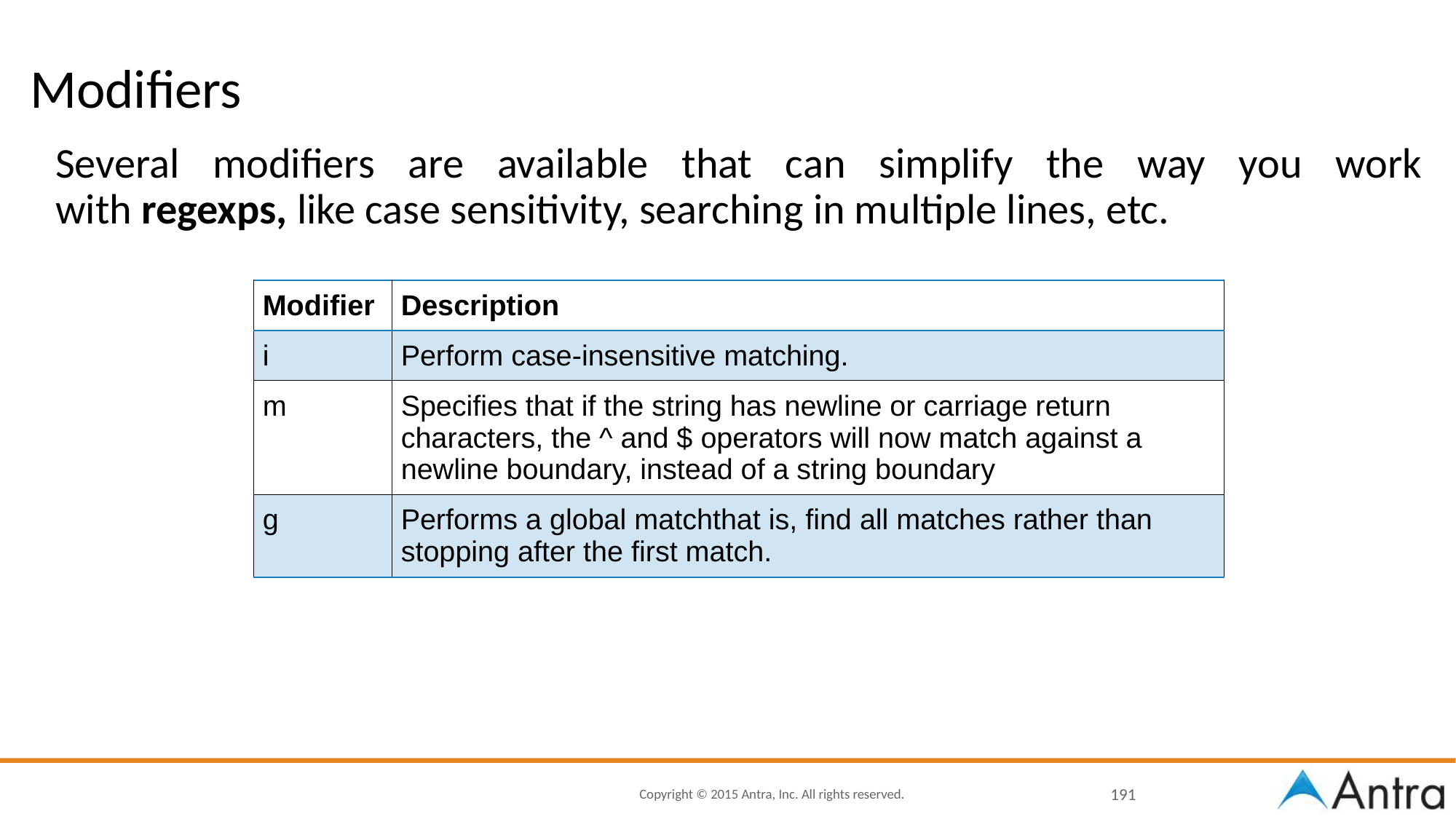

# Modifiers
Several modifiers are available that can simplify the way you work with regexps, like case sensitivity, searching in multiple lines, etc.
| Modifier | Description |
| --- | --- |
| i | Perform case-insensitive matching. |
| m | Specifies that if the string has newline or carriage return characters, the ^ and $ operators will now match against a newline boundary, instead of a string boundary |
| g | Performs a global matchthat is, find all matches rather than stopping after the first match. |
191